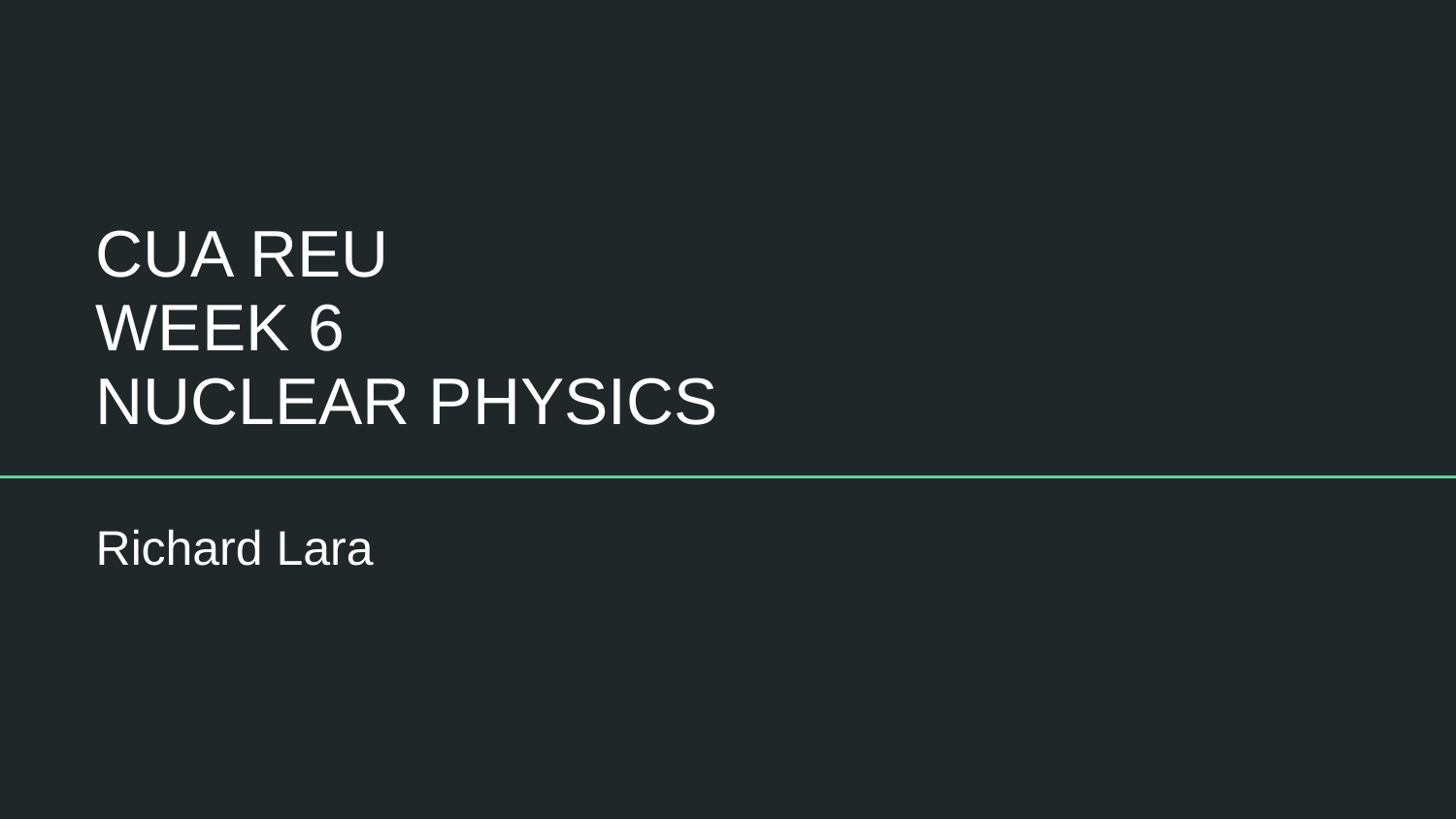

# CUA REU
WEEK 6
NUCLEAR PHYSICS
Richard Lara